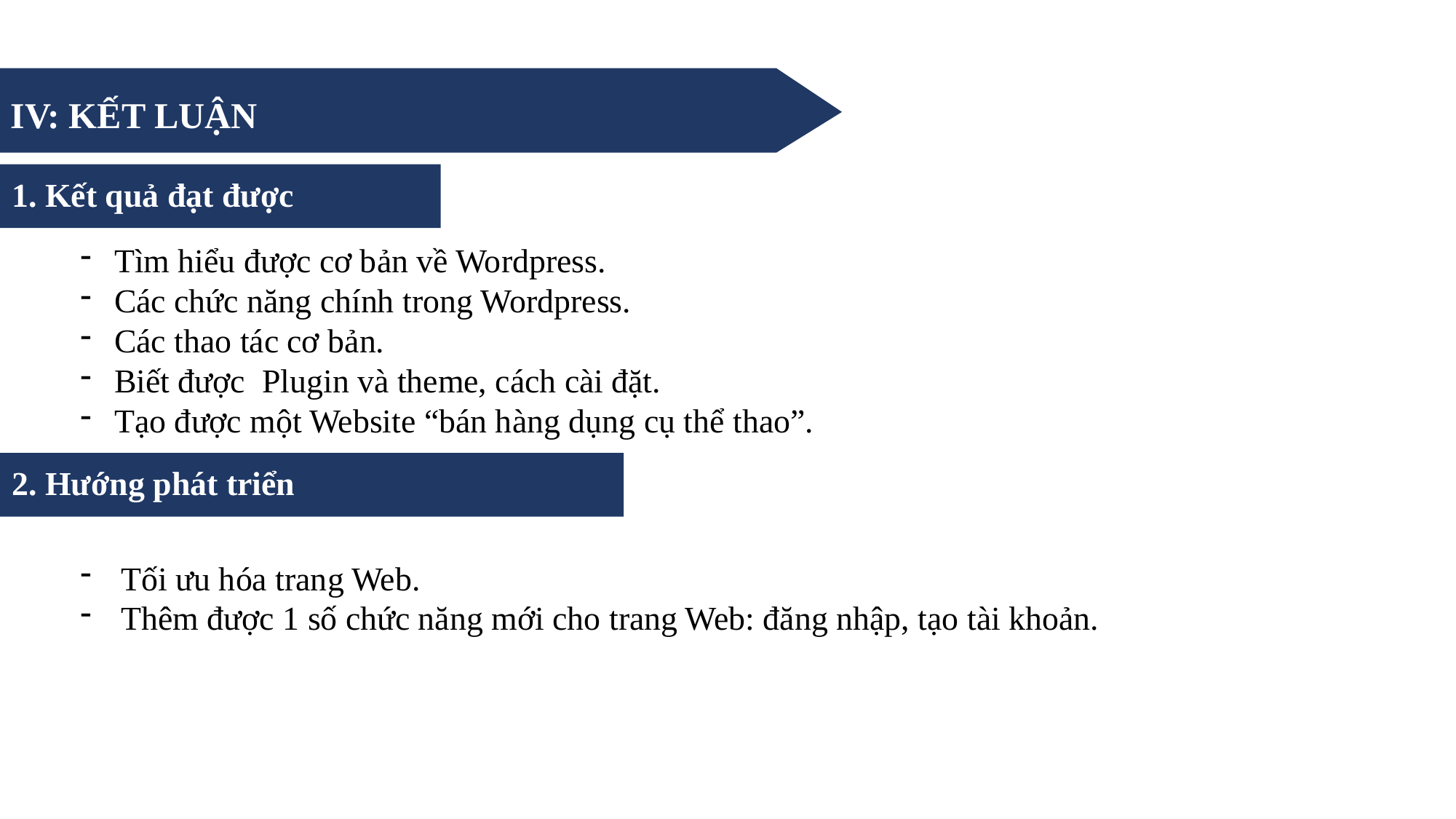

IV: KẾT LUẬN

1. Kết quả đạt được
Tìm hiểu được cơ bản về Wordpress.
Các chức năng chính trong Wordpress.
Các thao tác cơ bản.
Biết được  Plugin và theme, cách cài đặt.
Tạo được một Website “bán hàng dụng cụ thể thao”.

2. Hướng phát triển
Tối ưu hóa trang Web.
Thêm được 1 số chức năng mới cho trang Web: đăng nhập, tạo tài khoản.